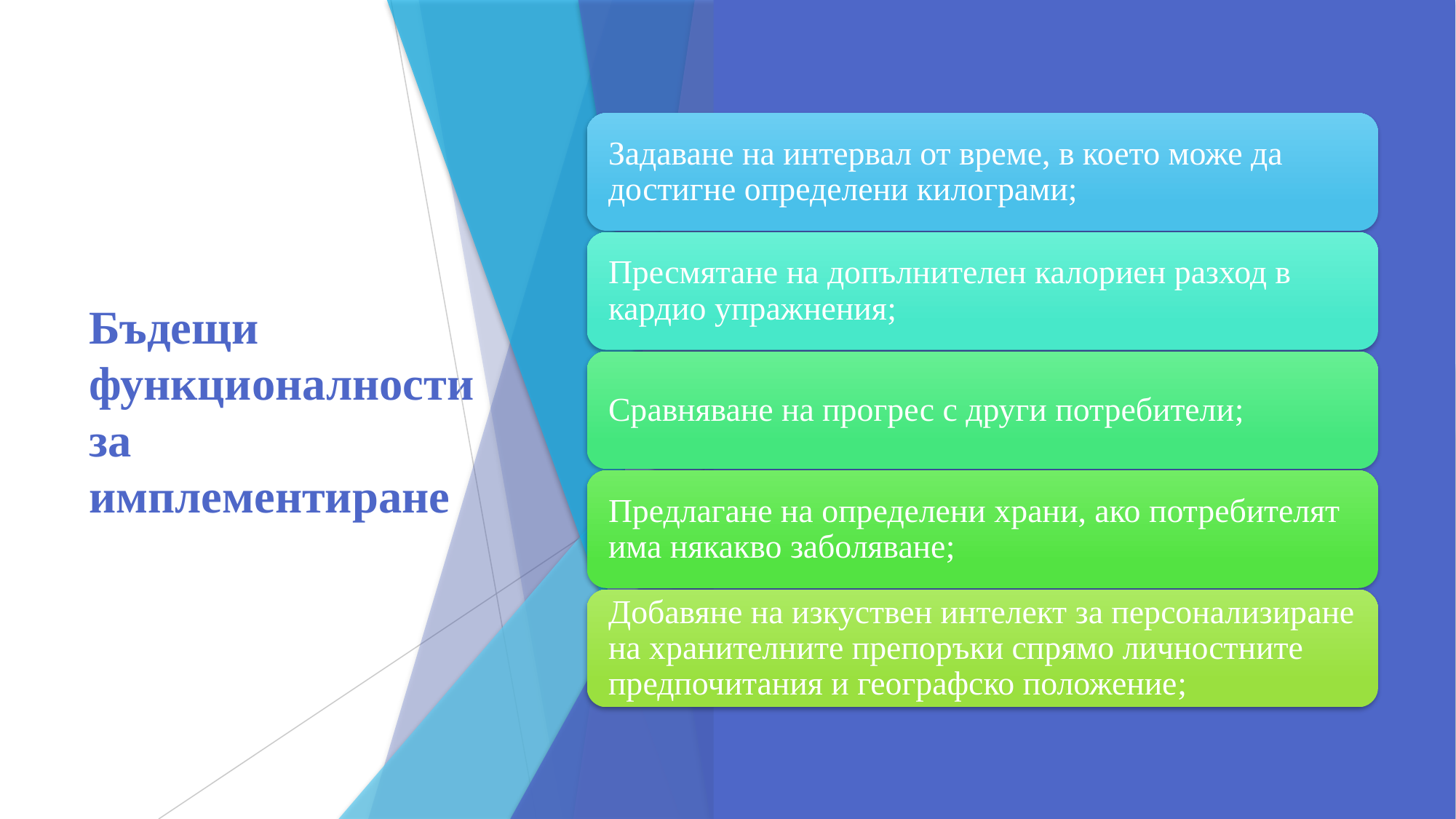

Задаване на интервал от време, в което може да достигне определени килограми;
Пресмятане на допълнителен калориен разход в кардио упражнения;
Сравняване на прогрес с други потребители;
Предлагане на определени храни, ако потребителят има някакво заболяване;
Добавяне на изкуствен интелект за персонализиране на хранителните препоръки спрямо личностните предпочитания и географско положение;
# Бъдещи функционалности за имплементиране